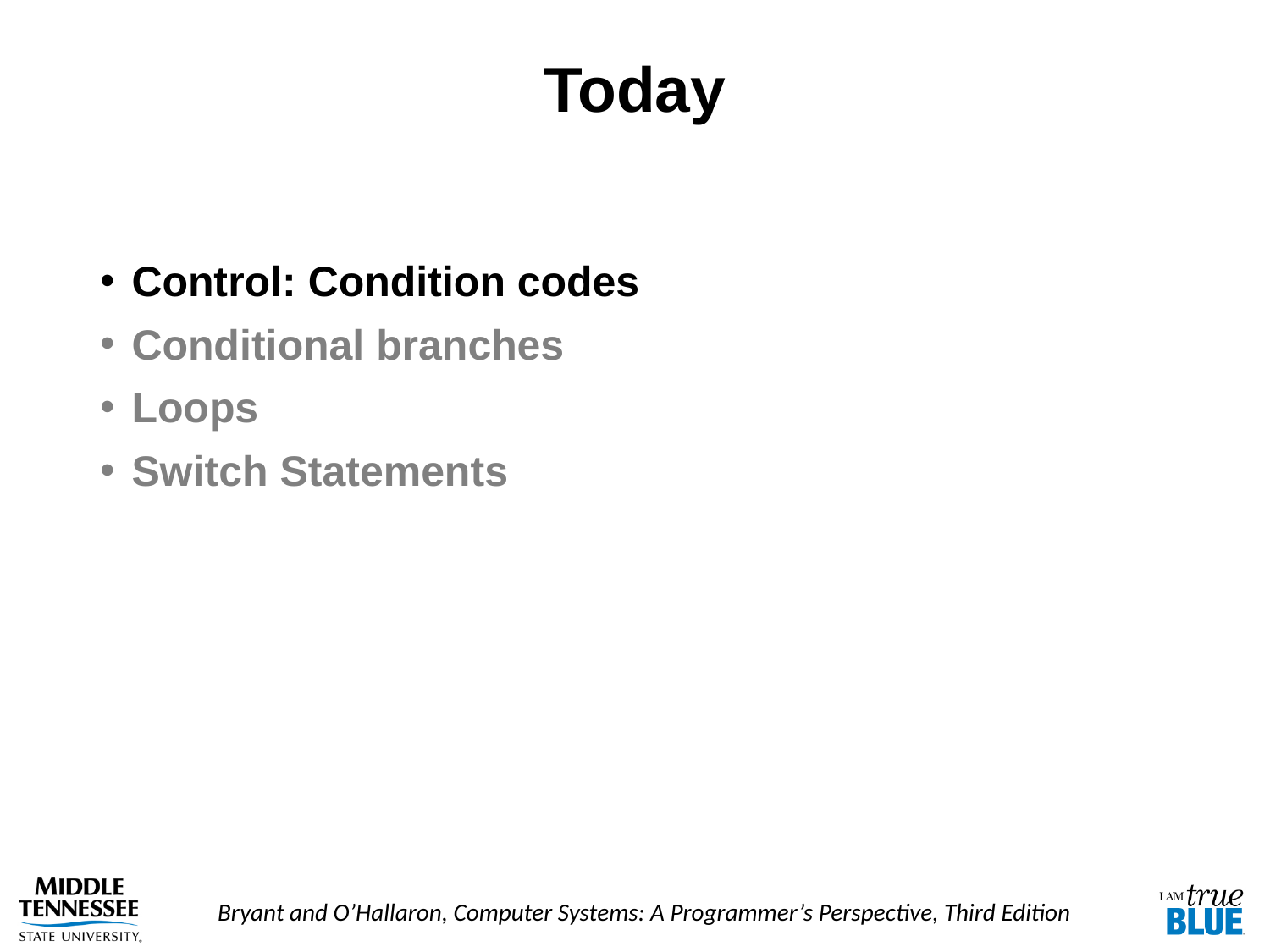

# Today
Carnegie Mellon
Control: Condition codes
Conditional branches
Loops
Switch Statements